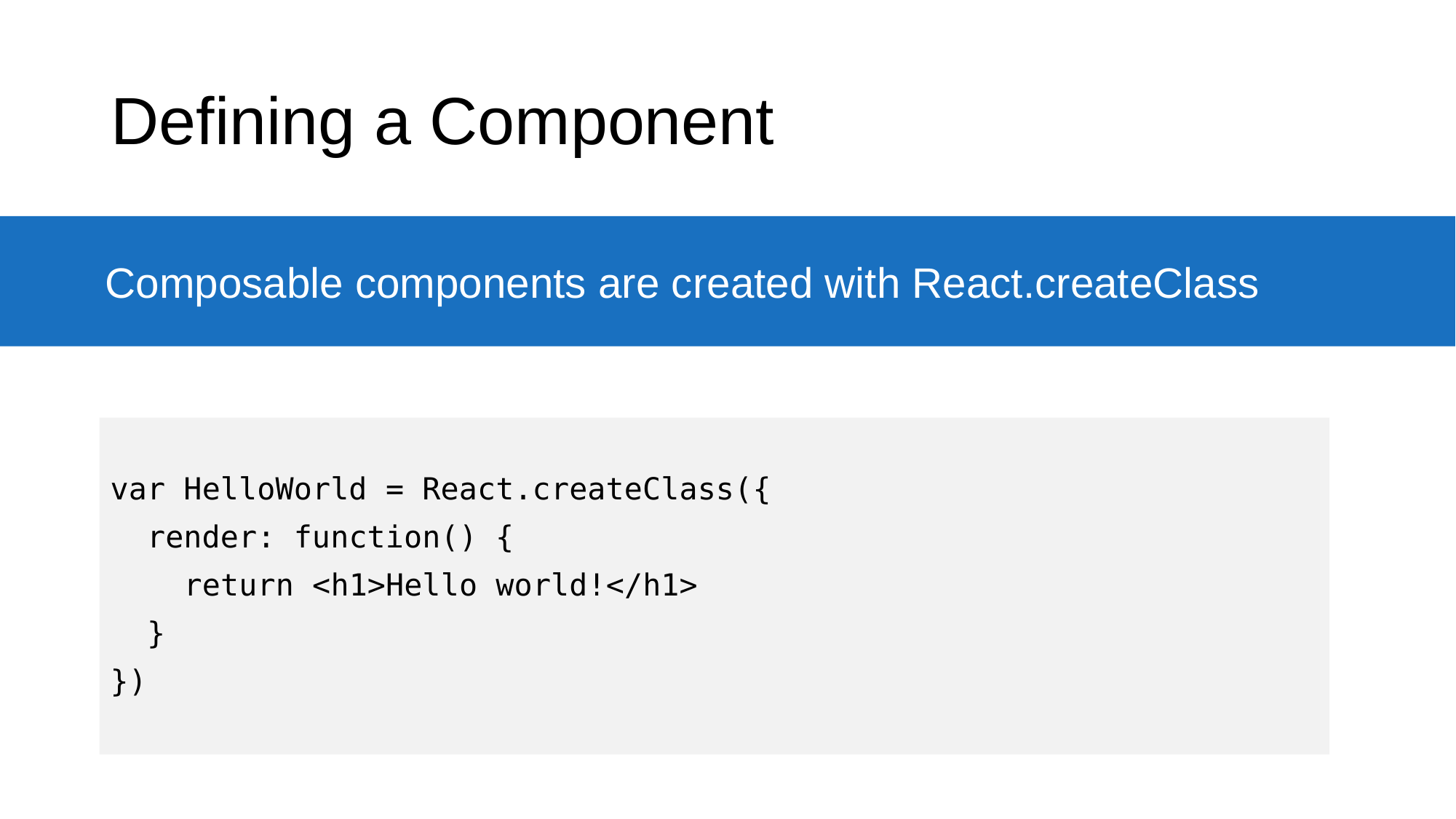

# Defining a Component

Composable components are created with React.createClass
var HelloWorld = React.createClass({
  render: function() {
    return <h1>Hello world!</h1>
  }
})